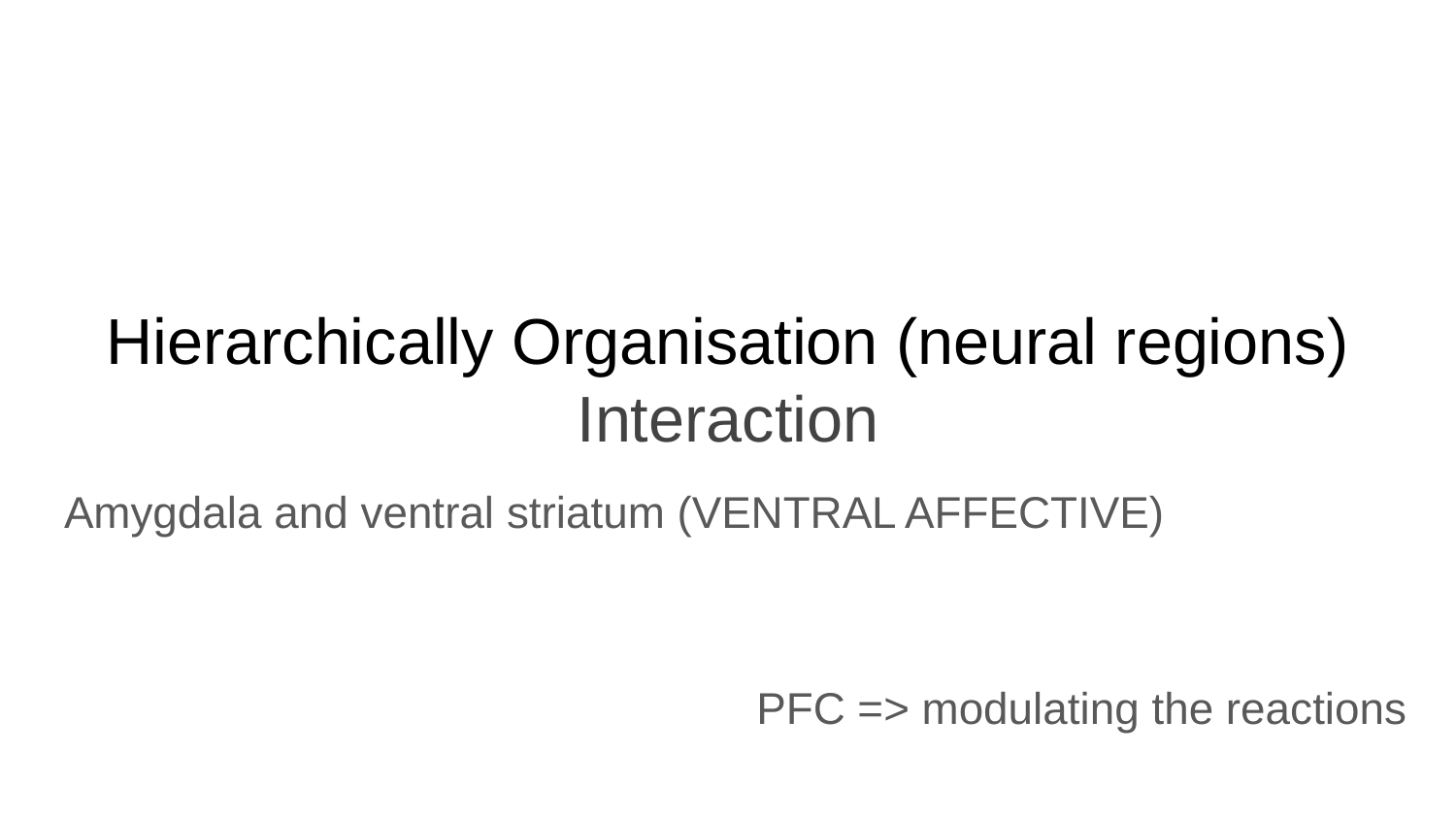

# Hierarchically Organisation (neural regions)
Interaction
Amygdala and ventral striatum (VENTRAL AFFECTIVE)

PFC => modulating the reactions